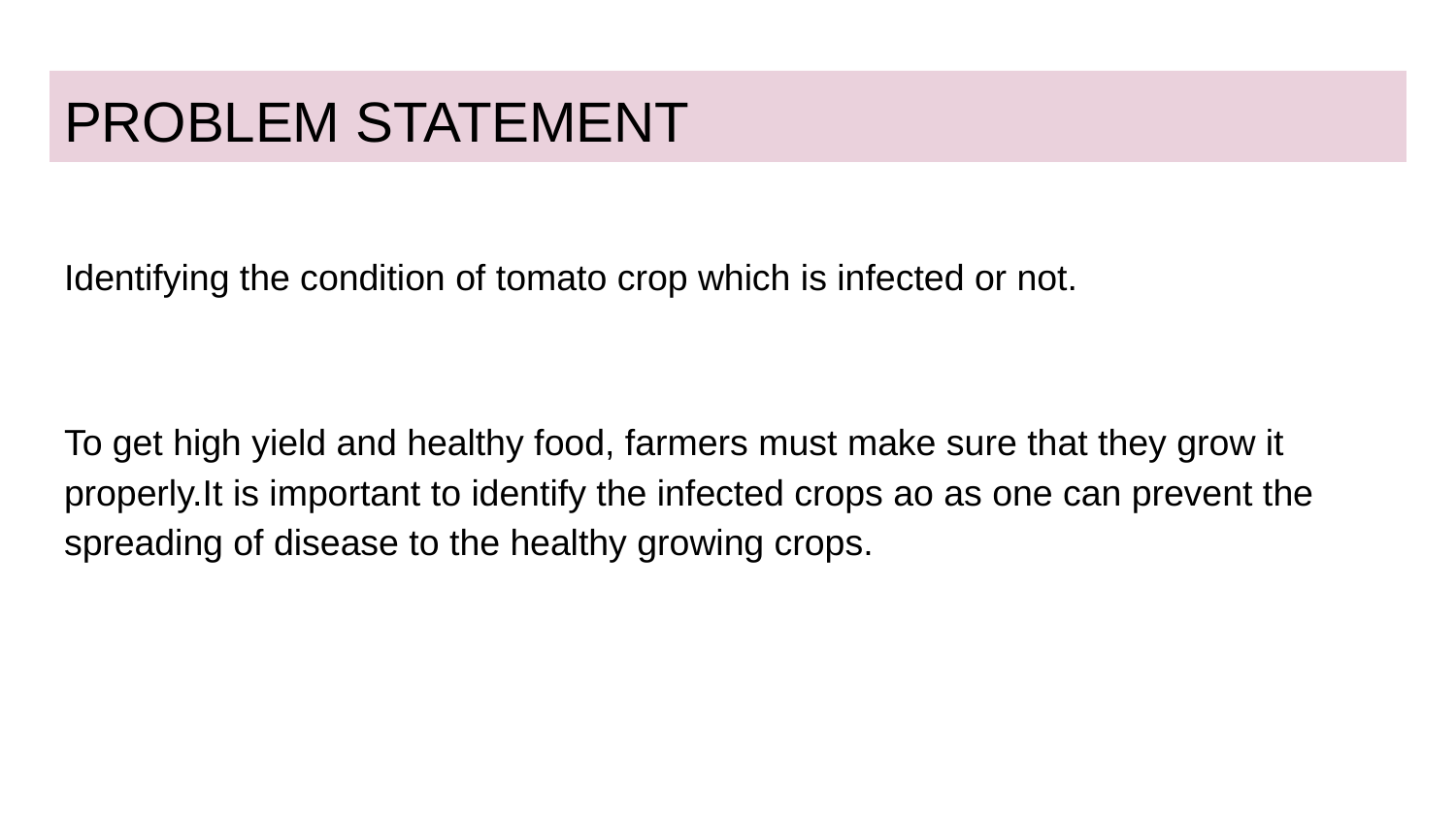

# PROBLEM STATEMENT
Identifying the condition of tomato crop which is infected or not.

To get high yield and healthy food, farmers must make sure that they grow it properly.It is important to identify the infected crops ao as one can prevent the spreading of disease to the healthy growing crops.